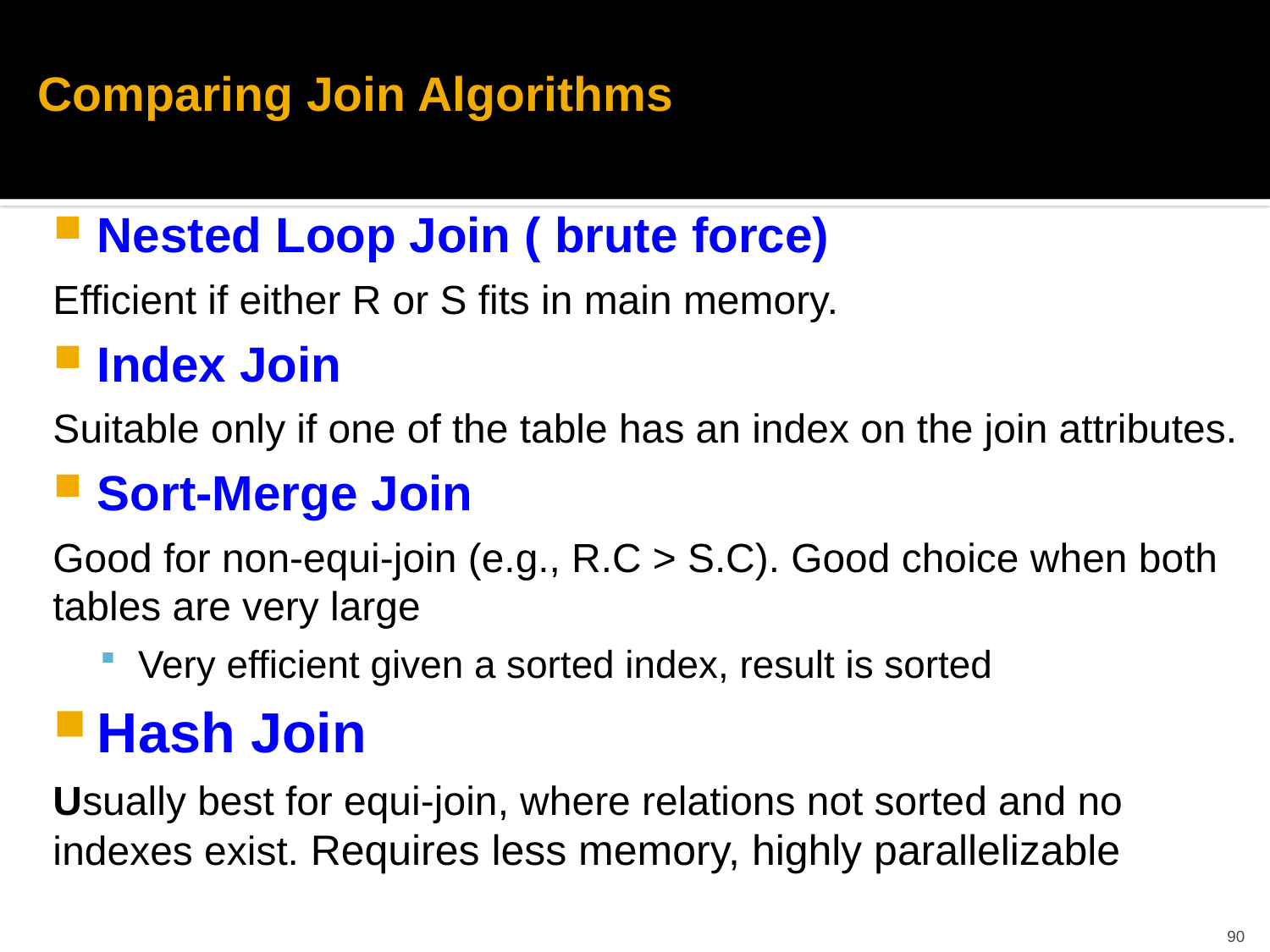

# Comparing Join Algorithms
Nested Loop Join ( brute force)
Efficient if either R or S fits in main memory.
Index Join
Suitable only if one of the table has an index on the join attributes.
Sort-Merge Join
Good for non-equi-join (e.g., R.C > S.C). Good choice when both tables are very large
Very efficient given a sorted index, result is sorted
Hash Join
Usually best for equi-join, where relations not sorted and no indexes exist. Requires less memory, highly parallelizable
90